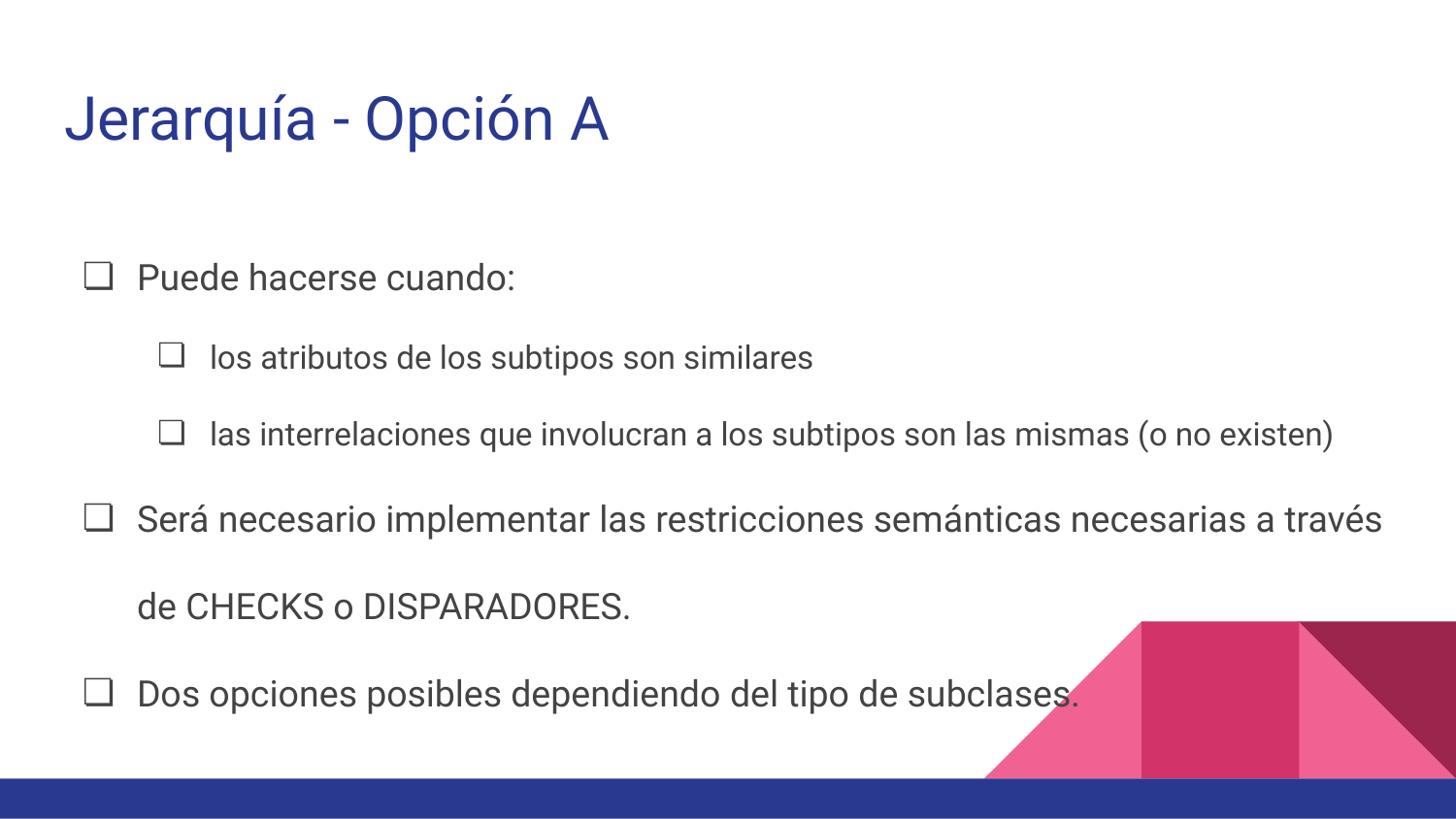

# Jerarquía - Opción A

Puede hacerse cuando:
los atributos de los subtipos son similares
las interrelaciones que involucran a los subtipos son las mismas (o no existen)
Será necesario implementar las restricciones semánticas necesarias a través de CHECKS o DISPARADORES.
Dos opciones posibles dependiendo del tipo de subclases.